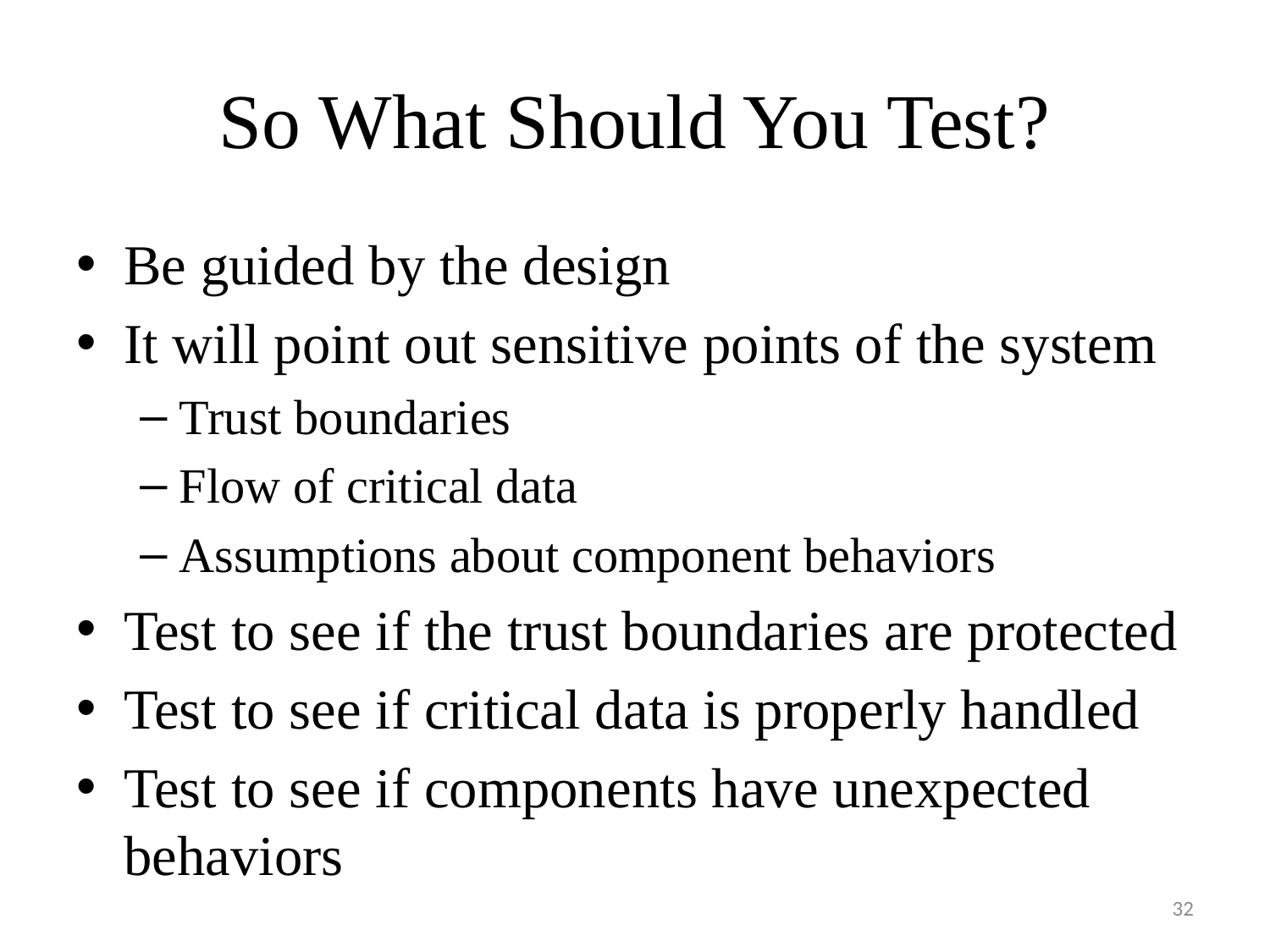

# So What Should You Test?
Be guided by the design
It will point out sensitive points of the system
Trust boundaries
Flow of critical data
Assumptions about component behaviors
Test to see if the trust boundaries are protected
Test to see if critical data is properly handled
Test to see if components have unexpected behaviors
32